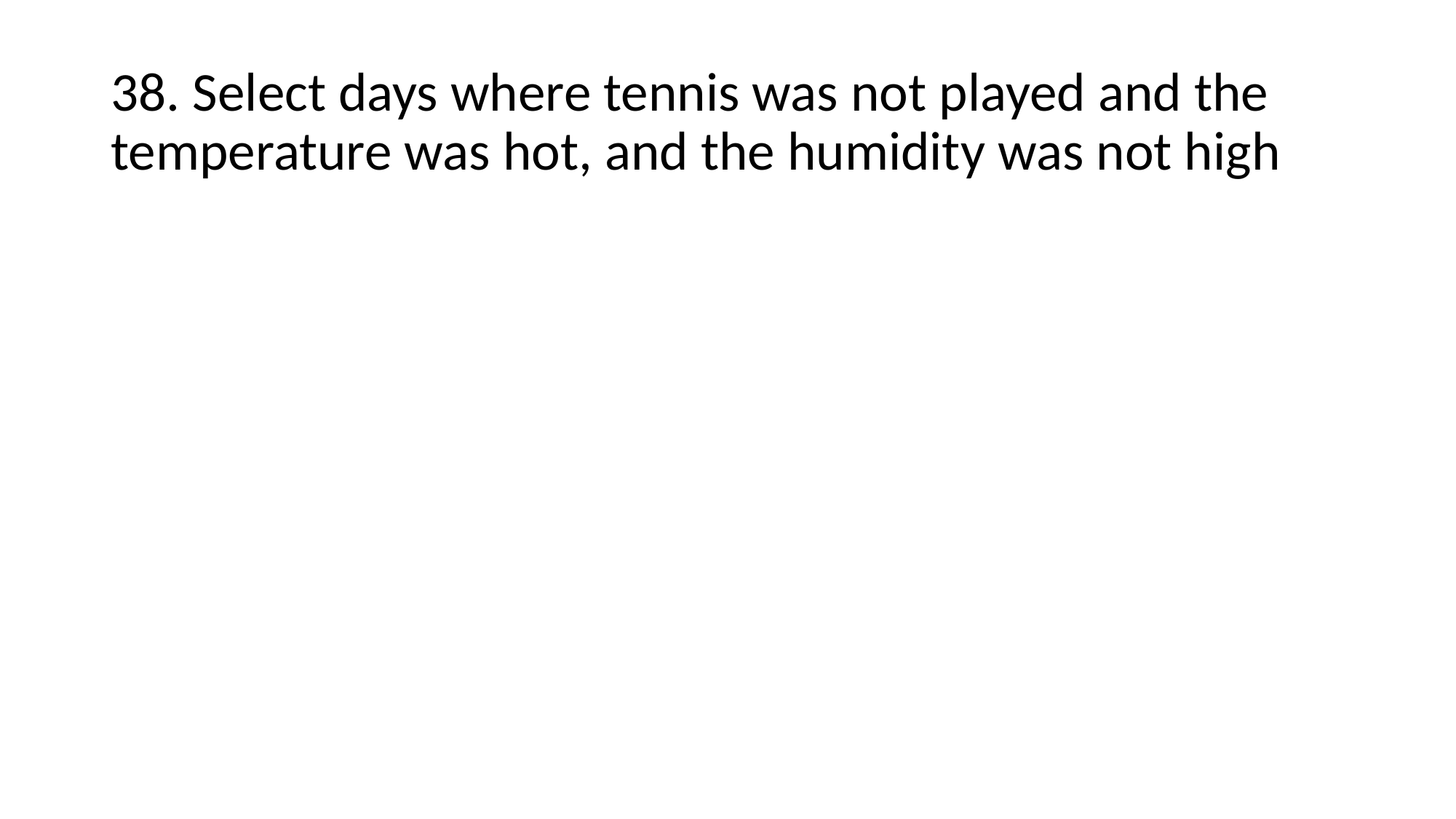

# 38. Select days where tennis was not played and the temperature was hot, and the humidity was not high